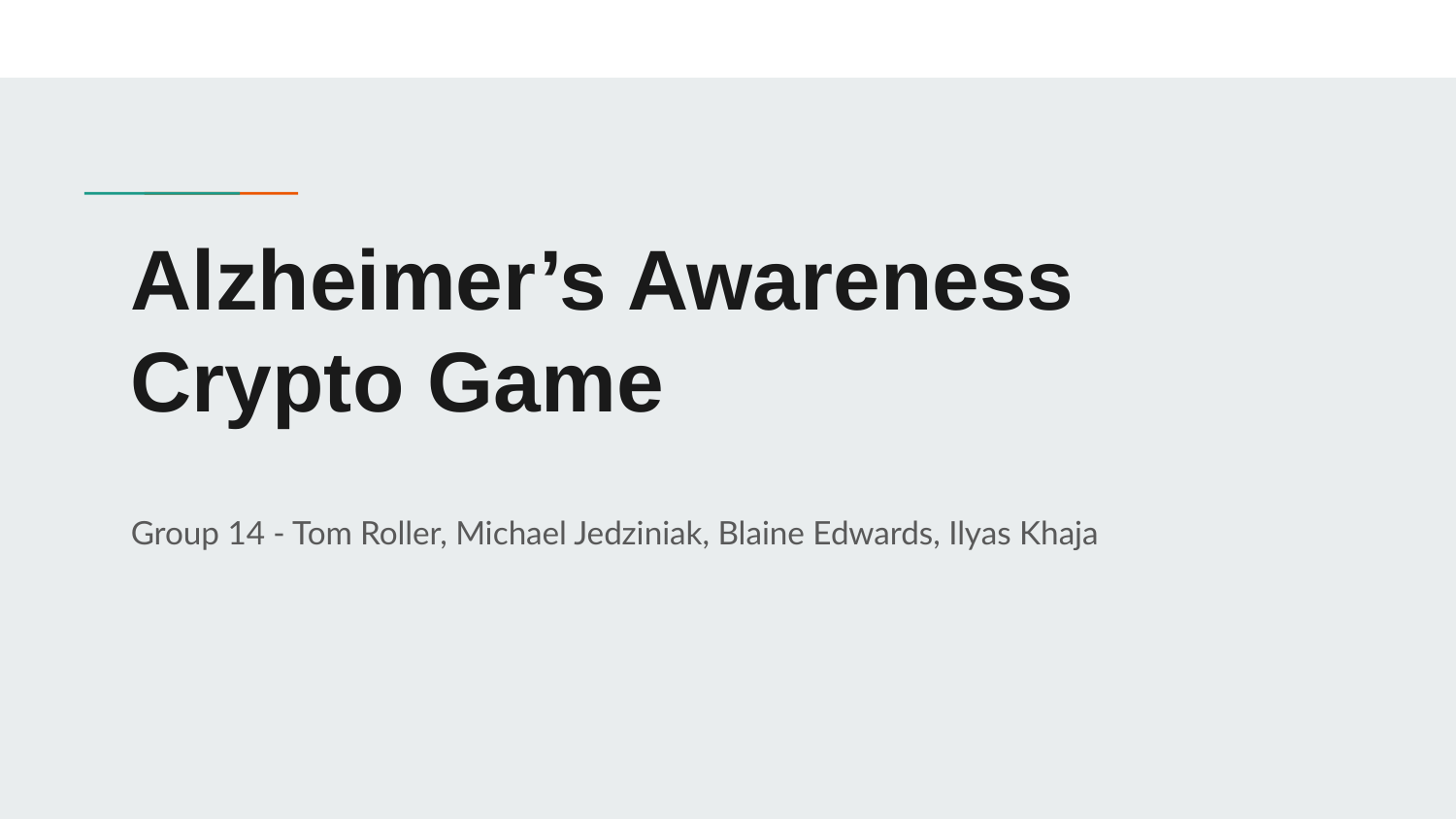

# Alzheimer’s Awareness Crypto Game
Group 14 - Tom Roller, Michael Jedziniak, Blaine Edwards, Ilyas Khaja